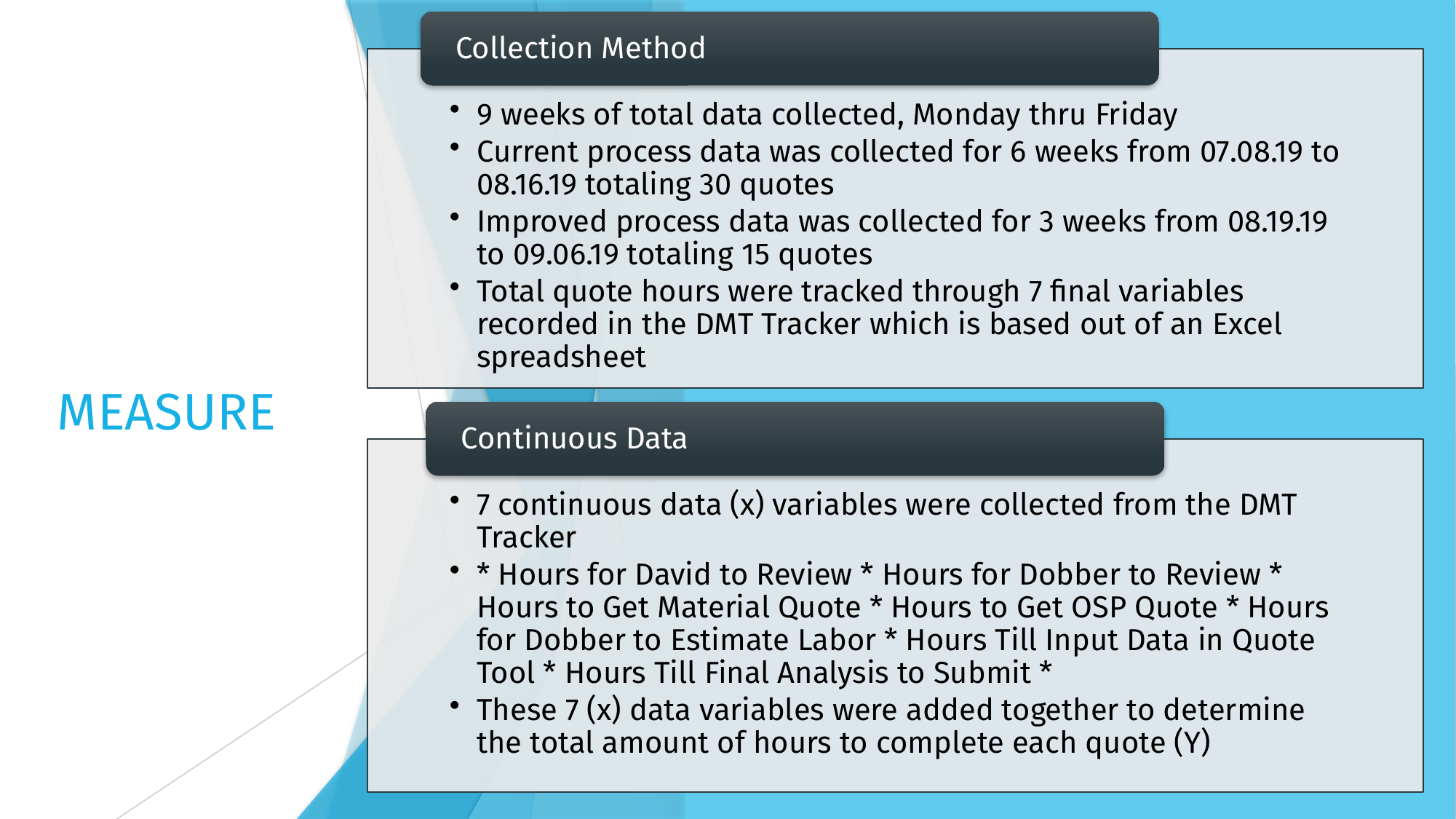

9 weeks of total data collected, Monday thru Friday
Current process data was collected for 6 weeks from 07.08.19 to 08.16.19 totaling 30 quotes
Improved process data was collected for 3 weeks from 08.19.19 to 09.06.19 totaling 15 quotes
Total quote hours were tracked through 7 final variables recorded in the DMT Tracker which is based out of an Excel spreadsheet
Collection Method
7 continuous data (x) variables were collected from the DMT Tracker
* Hours for David to Review * Hours for Dobber to Review * Hours to Get Material Quote * Hours to Get OSP Quote * Hours for Dobber to Estimate Labor * Hours Till Input Data in Quote Tool * Hours Till Final Analysis to Submit *
These 7 (x) data variables were added together to determine the total amount of hours to complete each quote (Y)
Continuous Data
# MEASURE